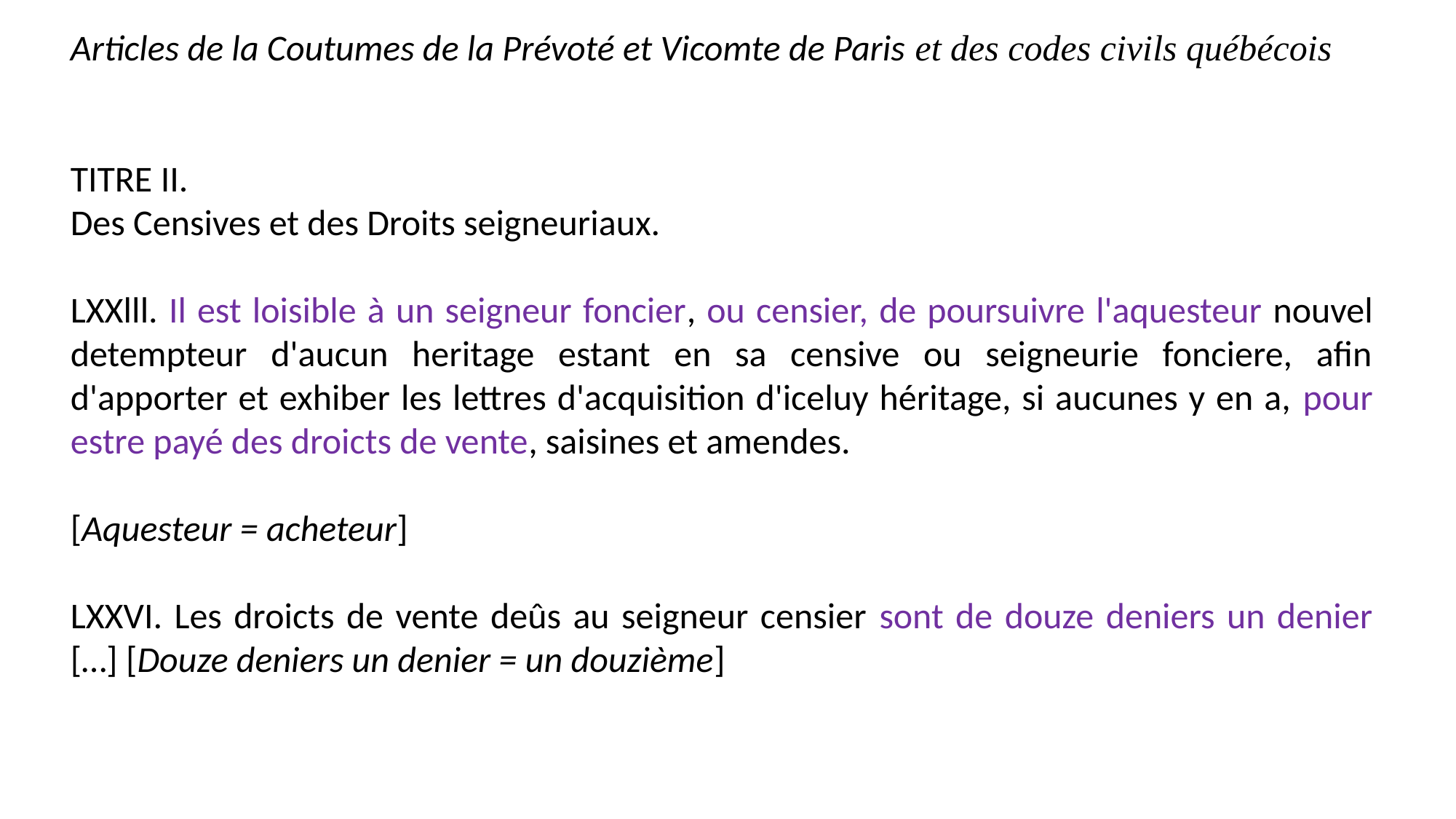

Articles de la Coutumes de la Prévoté et Vicomte de Paris et des codes civils québécois

TITRE II.
Des Censives et des Droits seigneuriaux.

LXXlll. Il est loisible à un seigneur foncier, ou censier, de poursuivre l'aquesteur nouvel detempteur d'aucun heritage estant en sa censive ou seigneurie fonciere, afin d'apporter et exhiber les lettres d'acquisition d'iceluy héritage, si aucunes y en a, pour estre payé des droicts de vente, saisines et amendes.

[Aquesteur = acheteur]

LXXVI. Les droicts de vente deûs au seigneur censier sont de douze deniers un denier […] [Douze deniers un denier = un douzième]